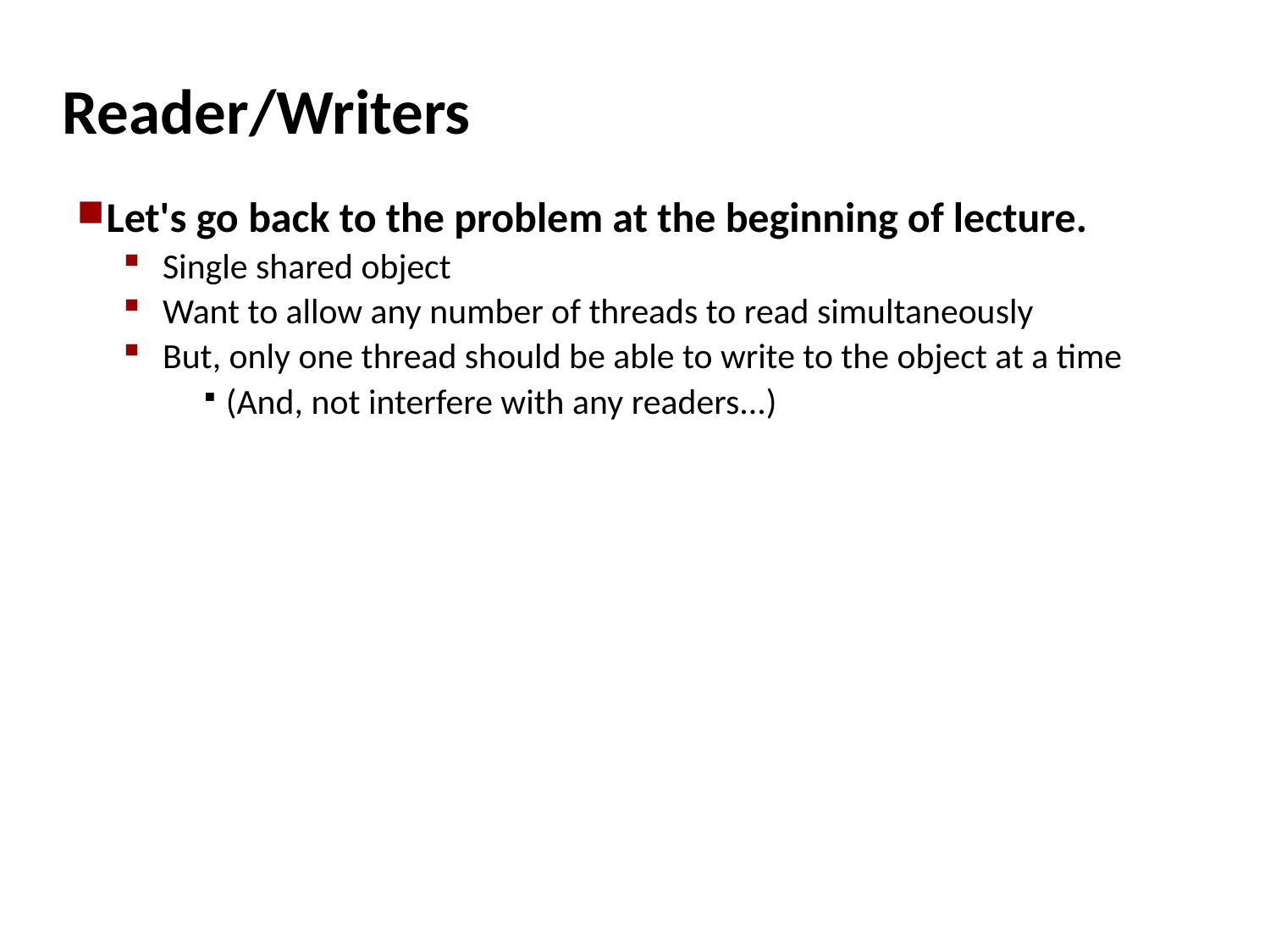

# Reader/Writers
Let's go back to the problem at the beginning of lecture.
Single shared object
Want to allow any number of threads to read simultaneously
But, only one thread should be able to write to the object at a time
(And, not interfere with any readers...)